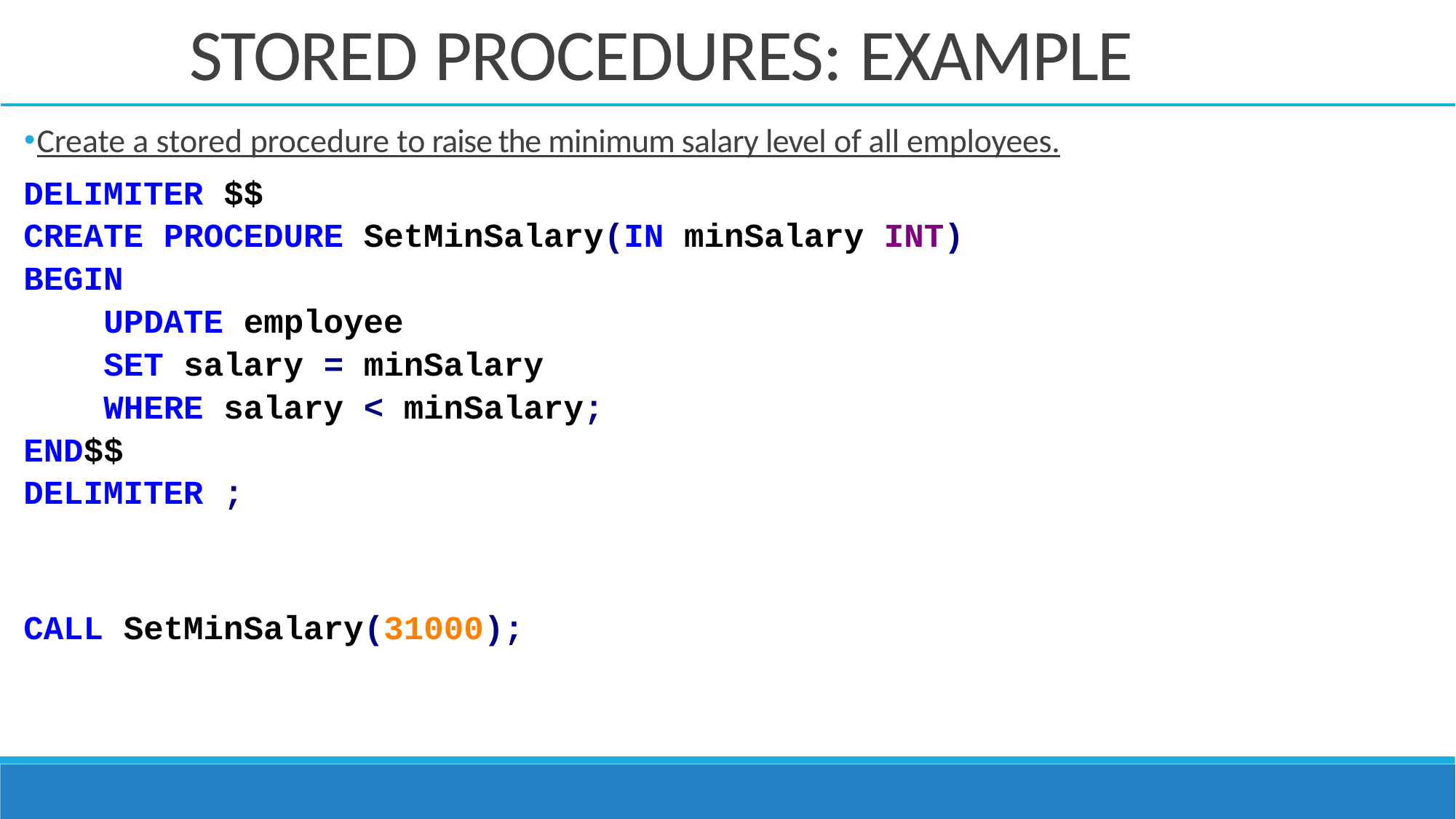

# STORED PROCEDURES: EXAMPLE

Create a stored procedure to raise the minimum salary level of all employees.
DELIMITER $$
CREATE PROCEDURE SetMinSalary(IN minSalary INT)
BEGIN
    UPDATE employee
    SET salary = minSalary
    WHERE salary < minSalary;
END$$
DELIMITER ;

CALL SetMinSalary(31000);